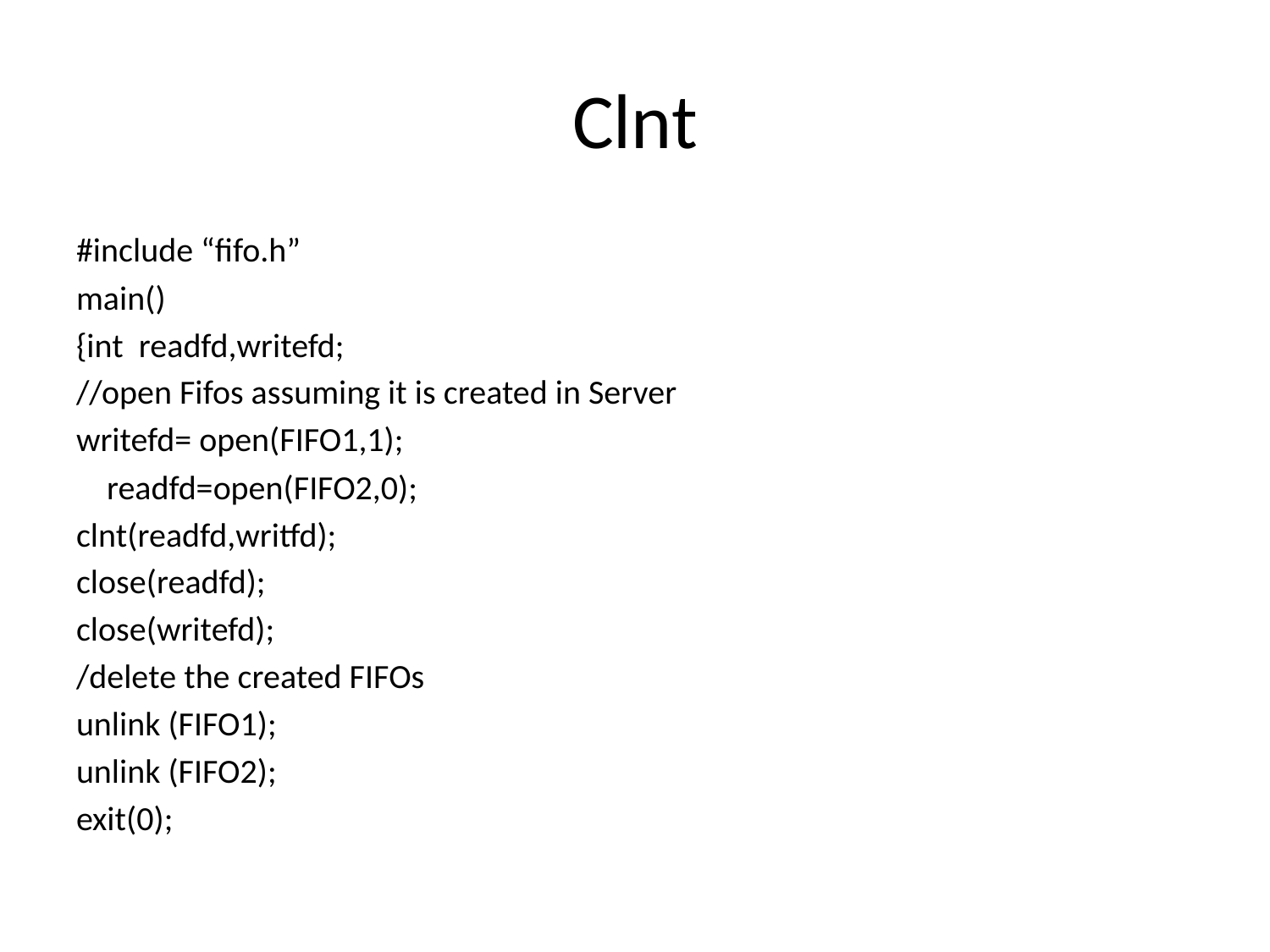

# Clnt
#include “fifo.h”
main()
{int  readfd,writefd;
//open Fifos assuming it is created in Server
writefd= open(FIFO1,1);
    readfd=open(FIFO2,0);
clnt(readfd,writfd);
close(readfd);
close(writefd);
/delete the created FIFOs
unlink (FIFO1);
unlink (FIFO2);
exit(0);